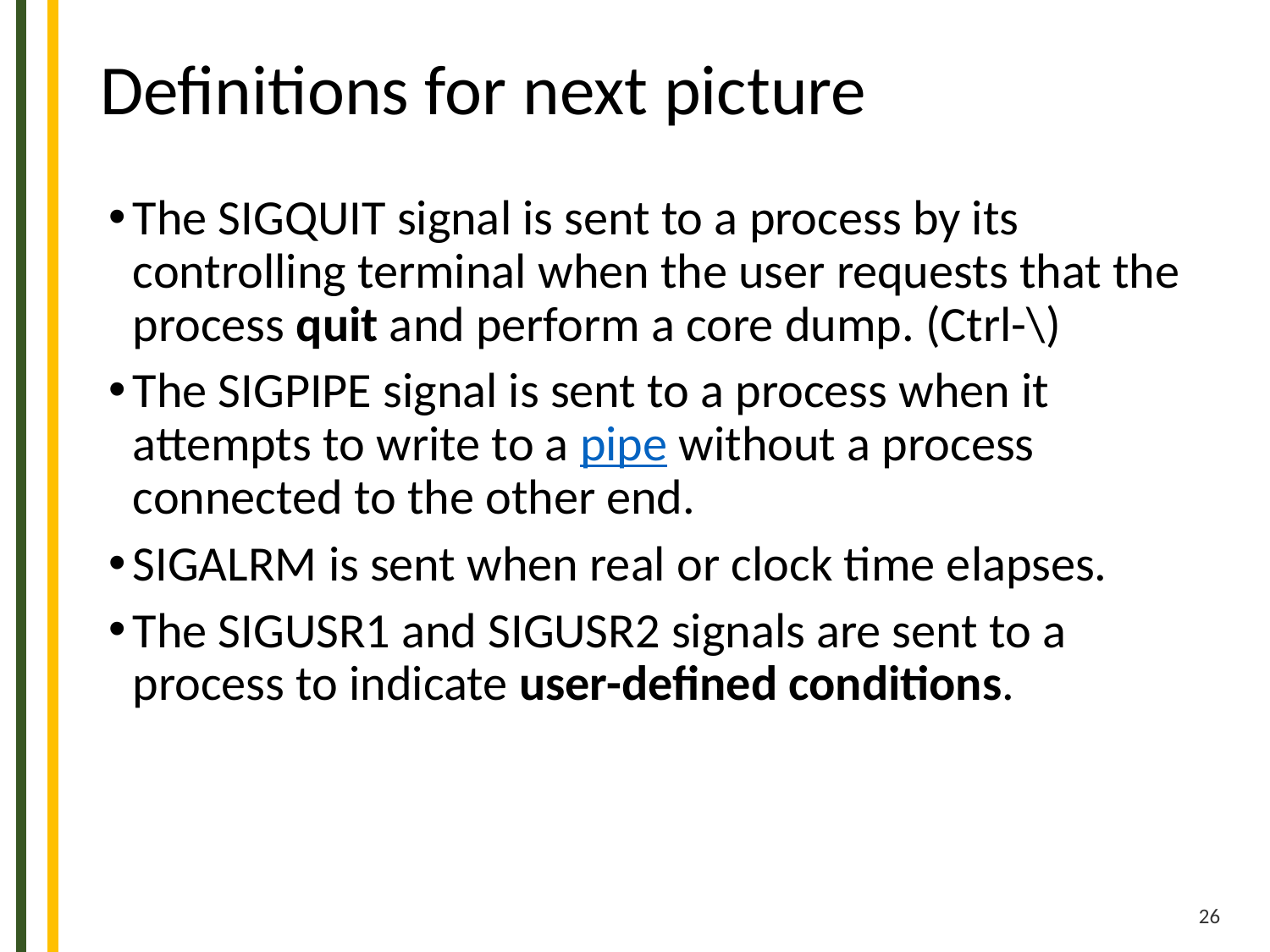

# Definitions for next picture
The SIGQUIT signal is sent to a process by its controlling terminal when the user requests that the process quit and perform a core dump. (Ctrl-\)
The SIGPIPE signal is sent to a process when it attempts to write to a pipe without a process connected to the other end.
SIGALRM is sent when real or clock time elapses.
The SIGUSR1 and SIGUSR2 signals are sent to a process to indicate user-defined conditions.

26